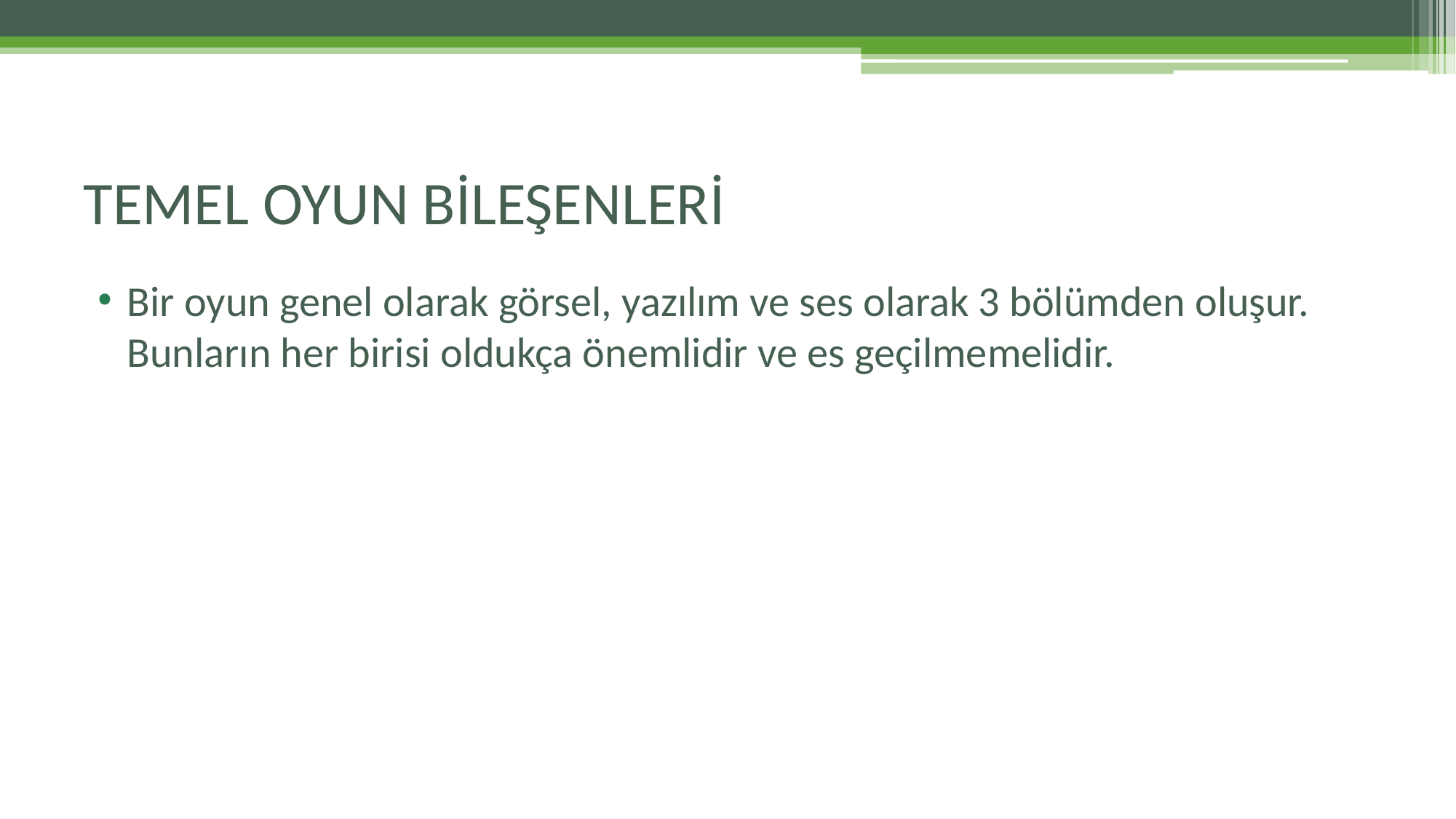

# TEMEL OYUN BİLEŞENLERİ
Bir oyun genel olarak görsel, yazılım ve ses olarak 3 bölümden oluşur. Bunların her birisi oldukça önemlidir ve es geçilmemelidir.